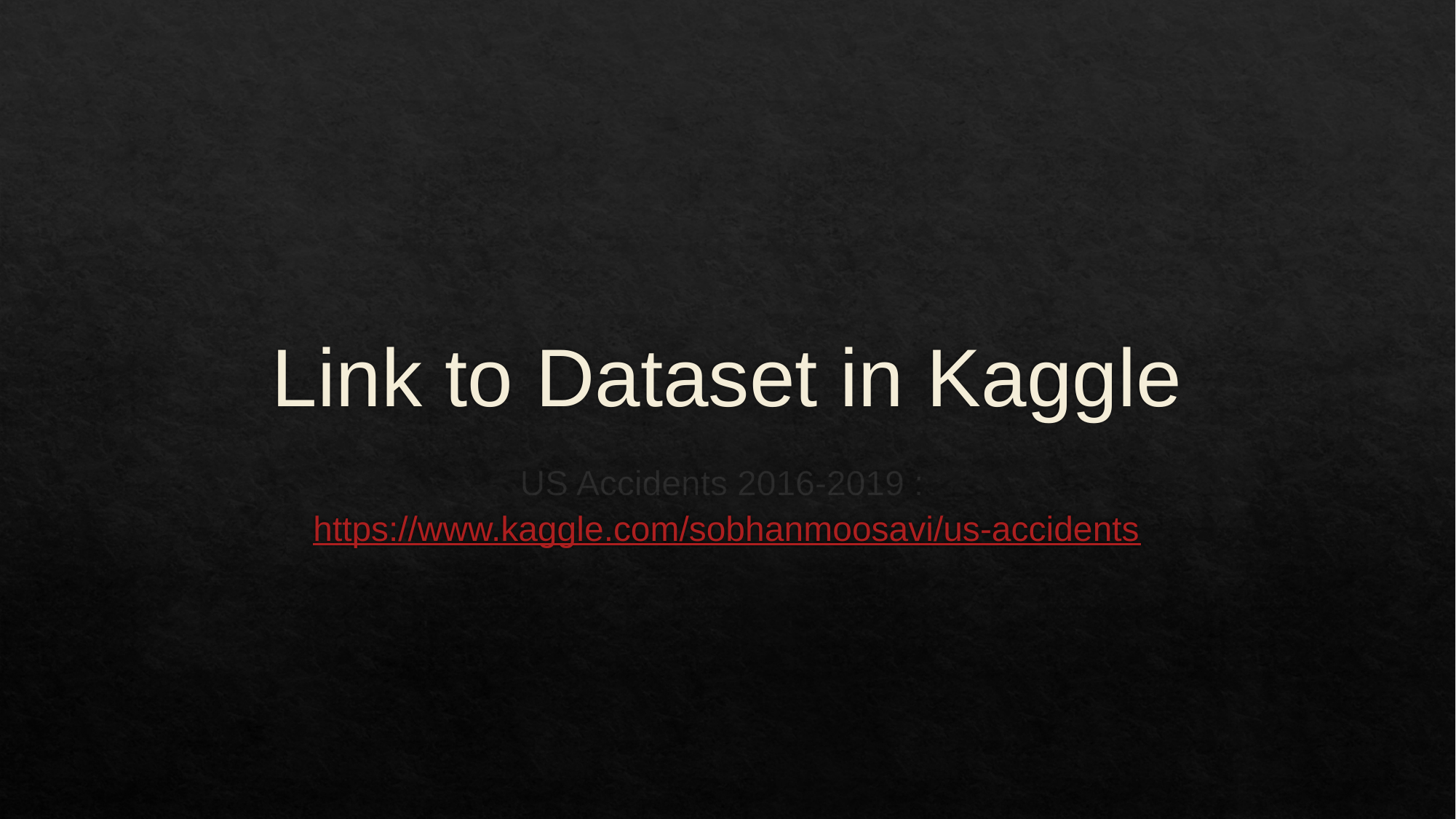

# Link to Dataset in Kaggle
US Accidents 2016-2019 : https://www.kaggle.com/sobhanmoosavi/us-accidents